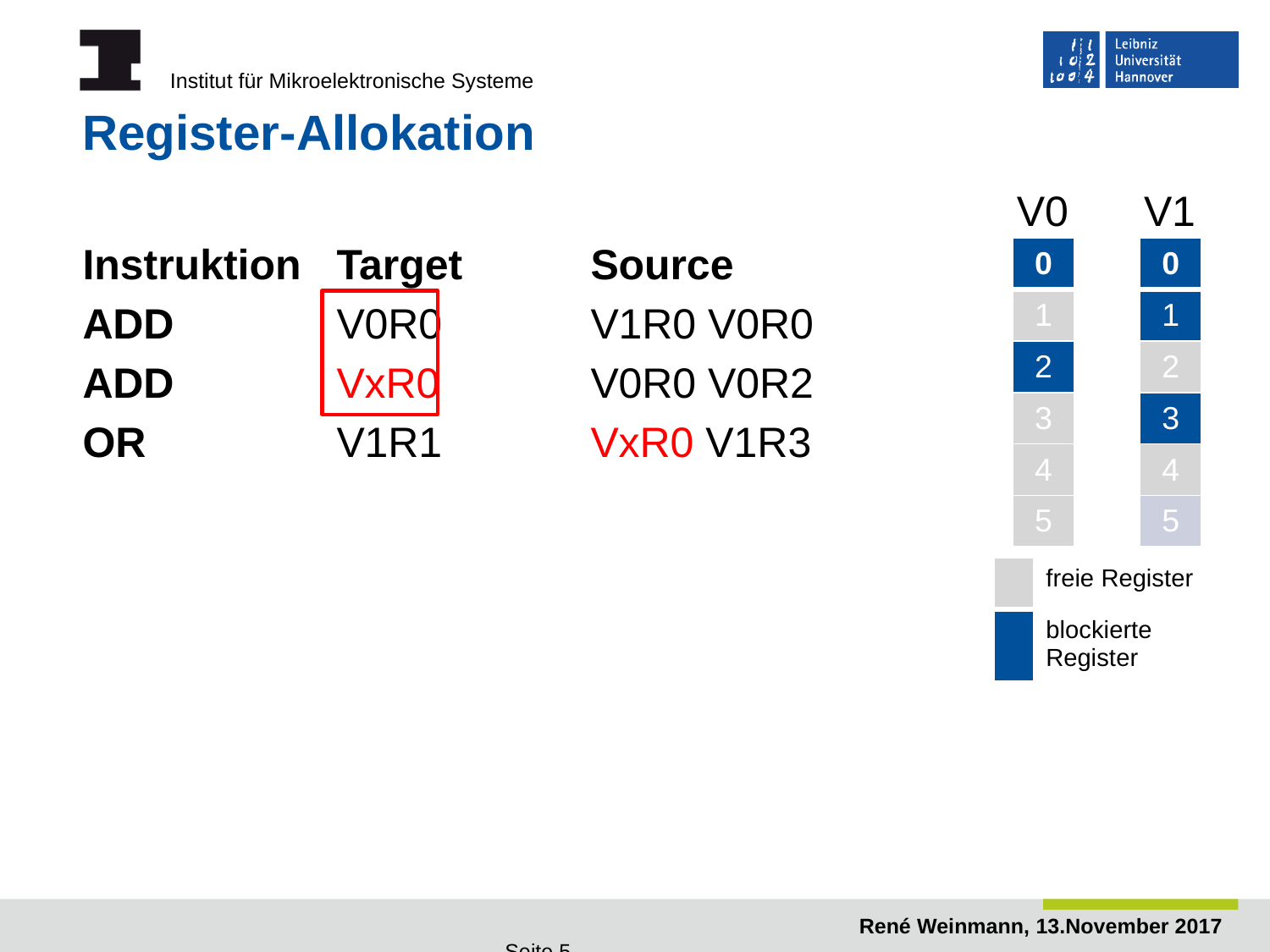

# Register-Allokation
V1
V0
Instruktion 	Target		Source
ADD 		V0R0 		V1R0 V0R0
ADD 		VxR0		V0R0 V0R2
OR   		V1R1		VxR0 V1R3

| 0 |
| --- |
| 1 |
| 2 |
| 3 |
| 4 |
| 5 |
| 0 |
| --- |
| 1 |
| 2 |
| 3 |
| 4 |
| 5 |

|  | freie Register |
| --- | --- |
|  | blockierte Register |